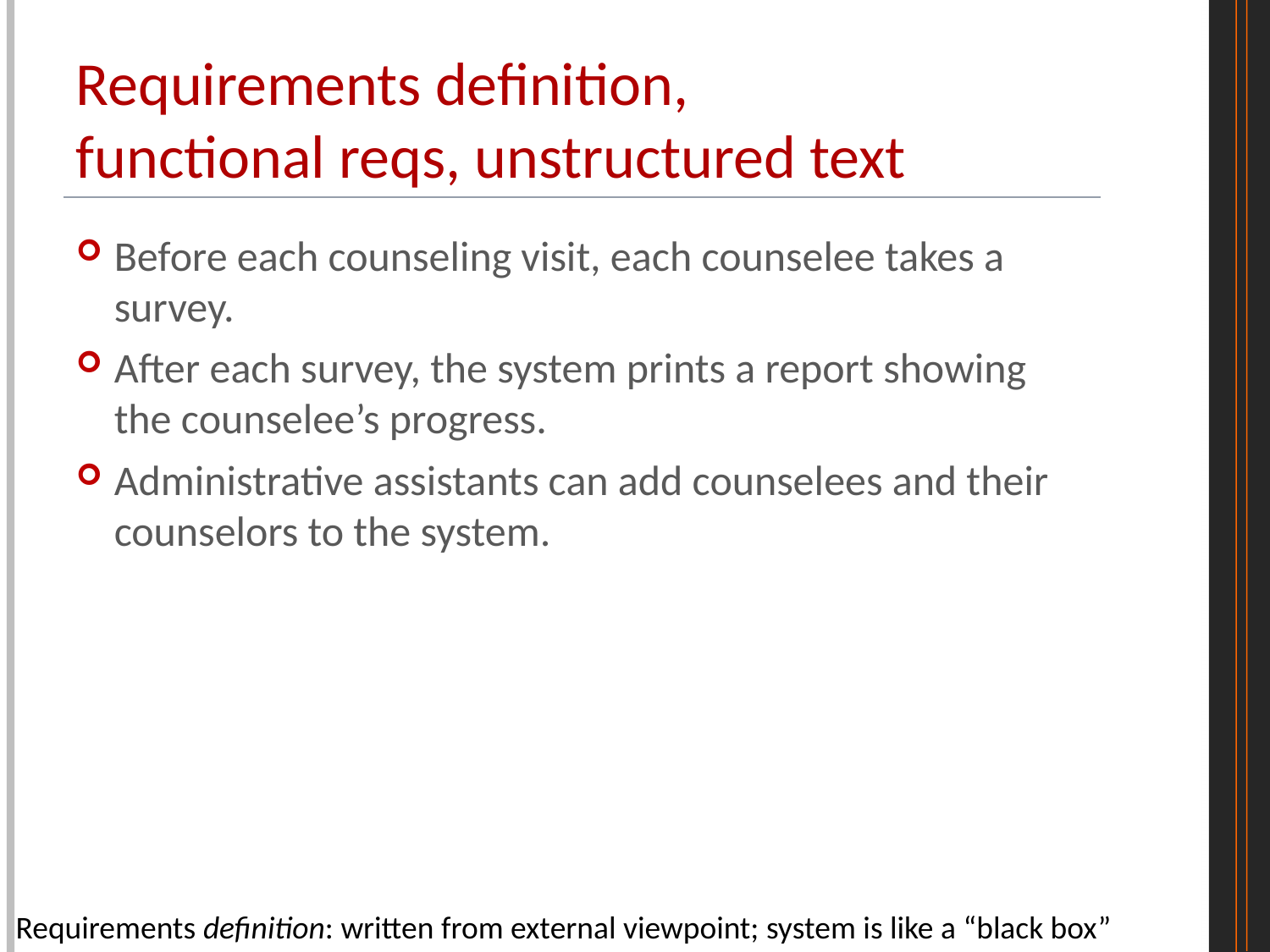

# Requirements definition, functional reqs, unstructured text
Before each counseling visit, each counselee takes a survey.
After each survey, the system prints a report showing the counselee’s progress.
Administrative assistants can add counselees and their counselors to the system.

Requirements definition: written from external viewpoint; system is like a “black box”